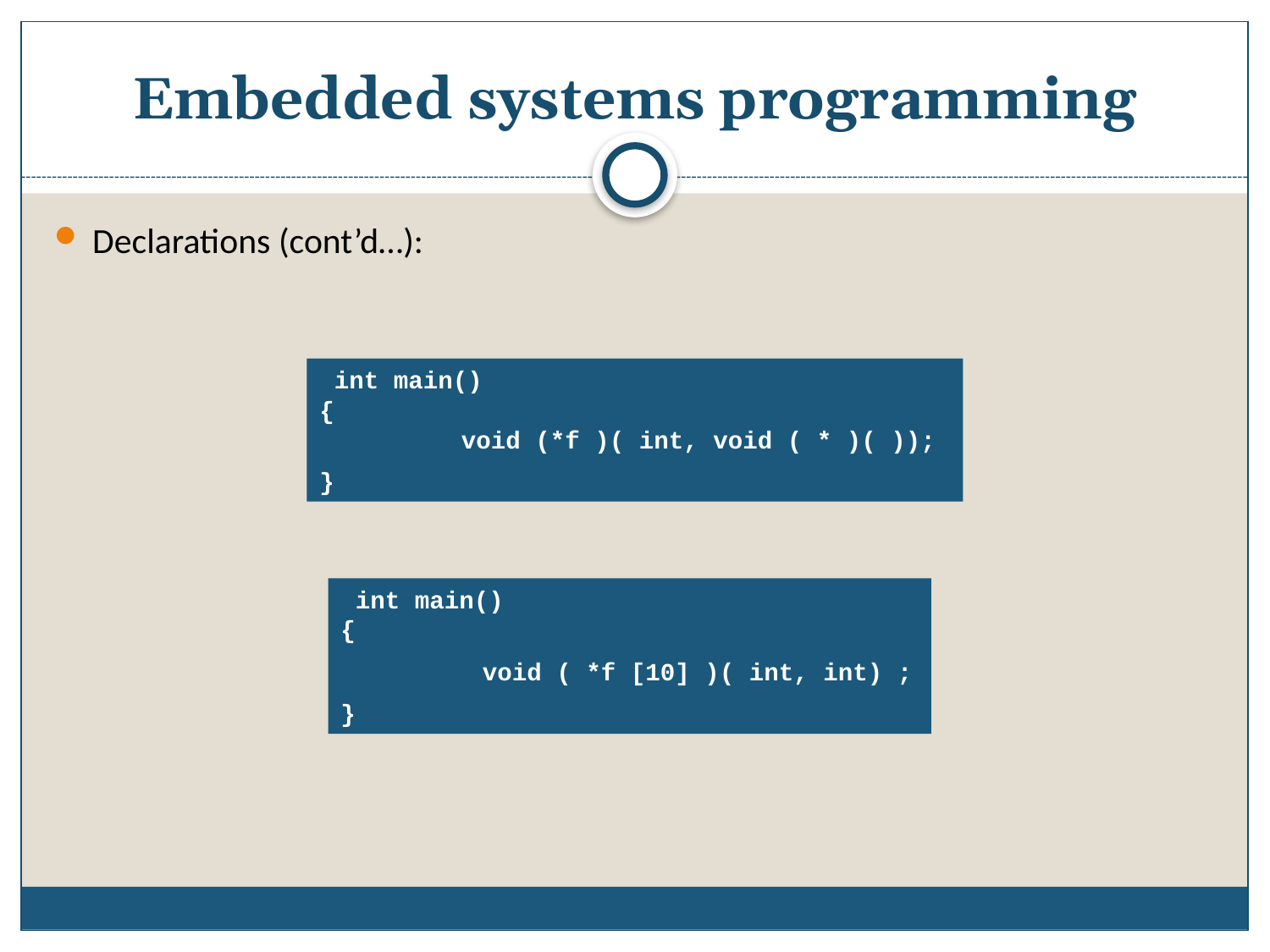

# Embedded systems programming
Declarations (cont’d…):

 int main()
{
	 void (*f )( int, void ( * )( ));
}
 int main()
{
	 void ( *f [10] )( int, int) ;
}